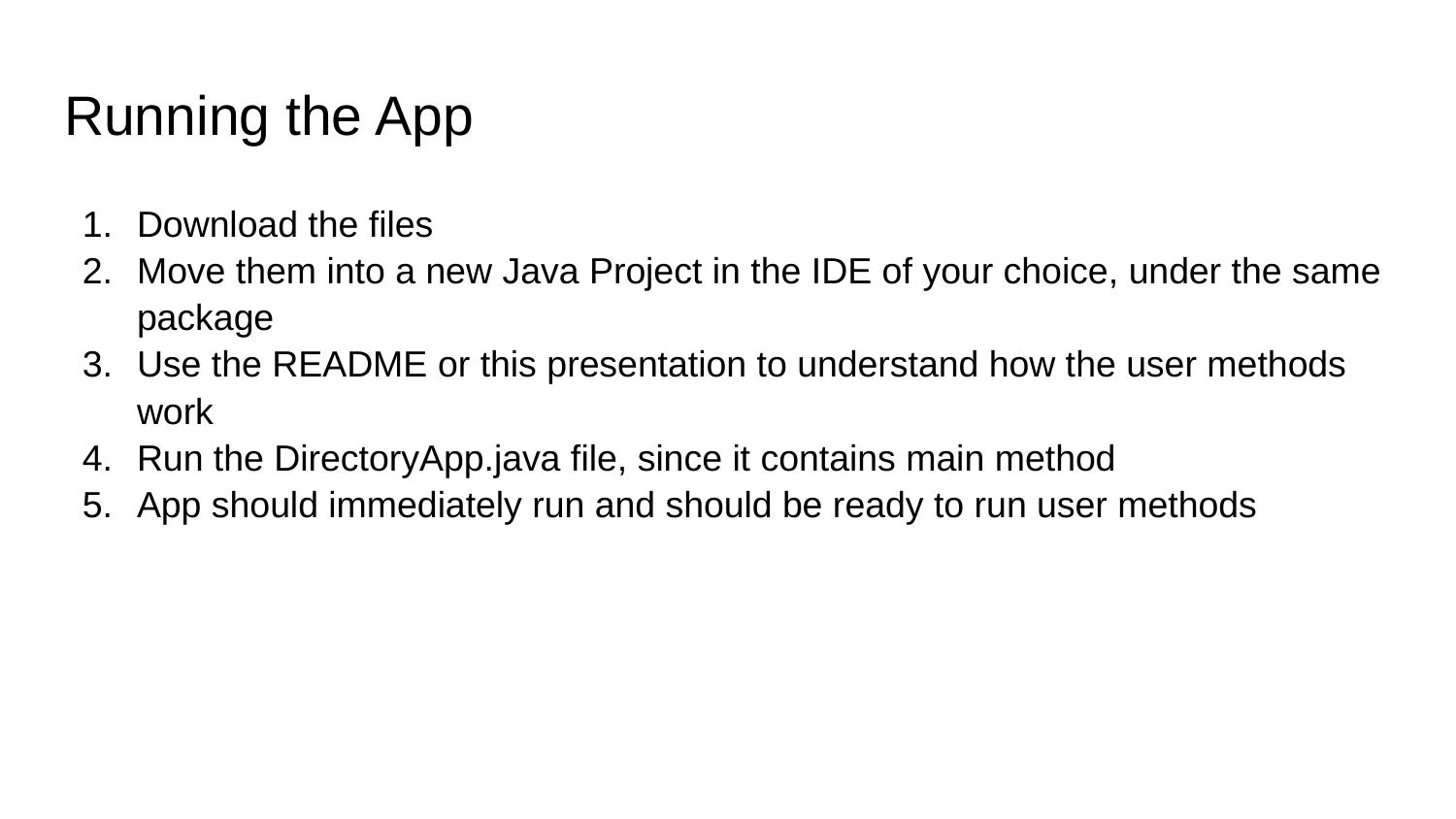

# Running the App
Download the files
Move them into a new Java Project in the IDE of your choice, under the same package
Use the README or this presentation to understand how the user methods work
Run the DirectoryApp.java file, since it contains main method
App should immediately run and should be ready to run user methods